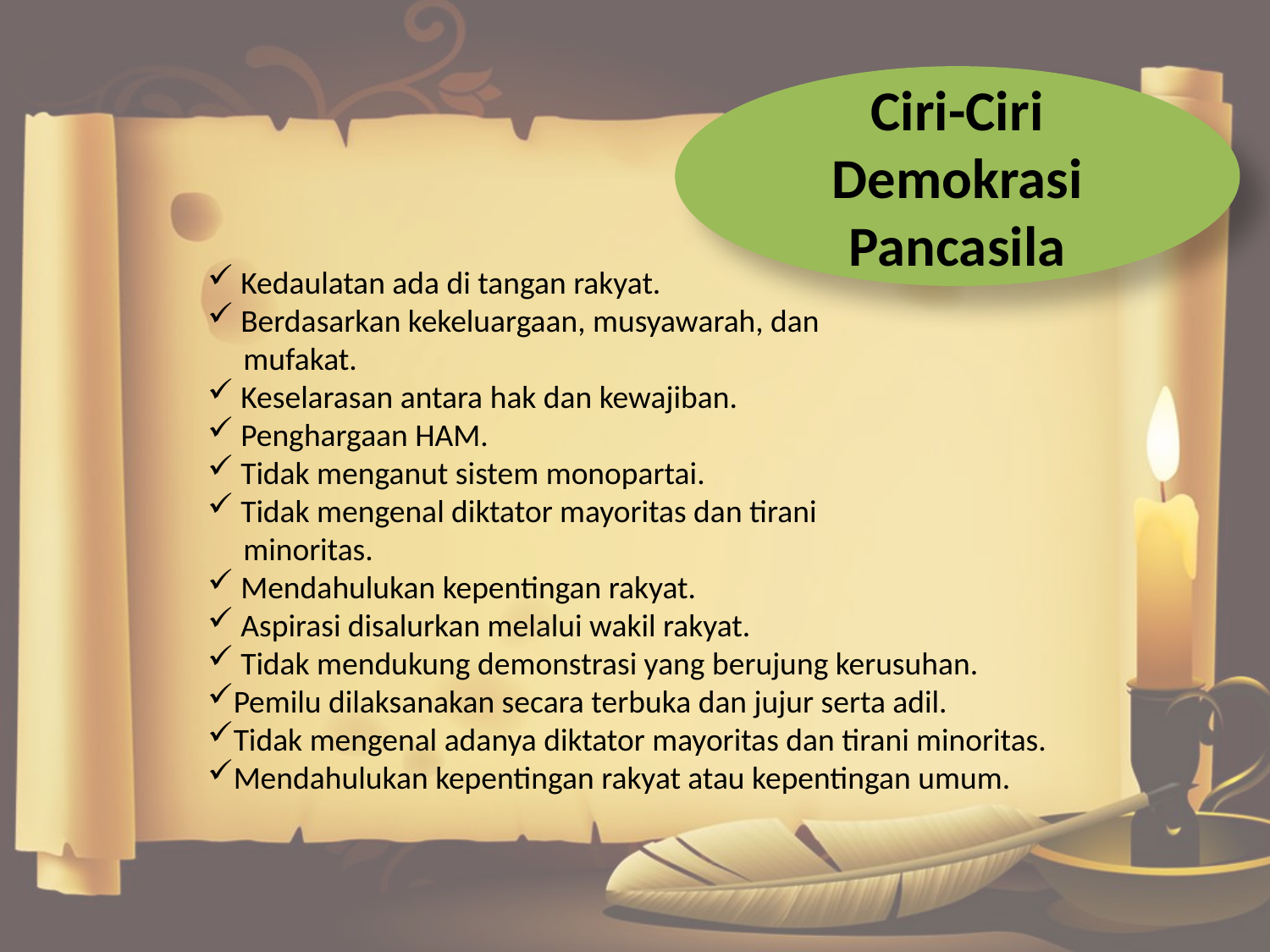

#
Ciri-Ciri Demokrasi Pancasila
 Kedaulatan ada di tangan rakyat.
 Berdasarkan kekeluargaan, musyawarah, dan
     mufakat.
 Keselarasan antara hak dan kewajiban.
 Penghargaan HAM.
 Tidak menganut sistem monopartai.
 Tidak mengenal diktator mayoritas dan tirani
     minoritas.
 Mendahulukan kepentingan rakyat.
 Aspirasi disalurkan melalui wakil rakyat.
 Tidak mendukung demonstrasi yang berujung kerusuhan.
Pemilu dilaksanakan secara terbuka dan jujur serta adil.
Tidak mengenal adanya diktator mayoritas dan tirani minoritas.
Mendahulukan kepentingan rakyat atau kepentingan umum.